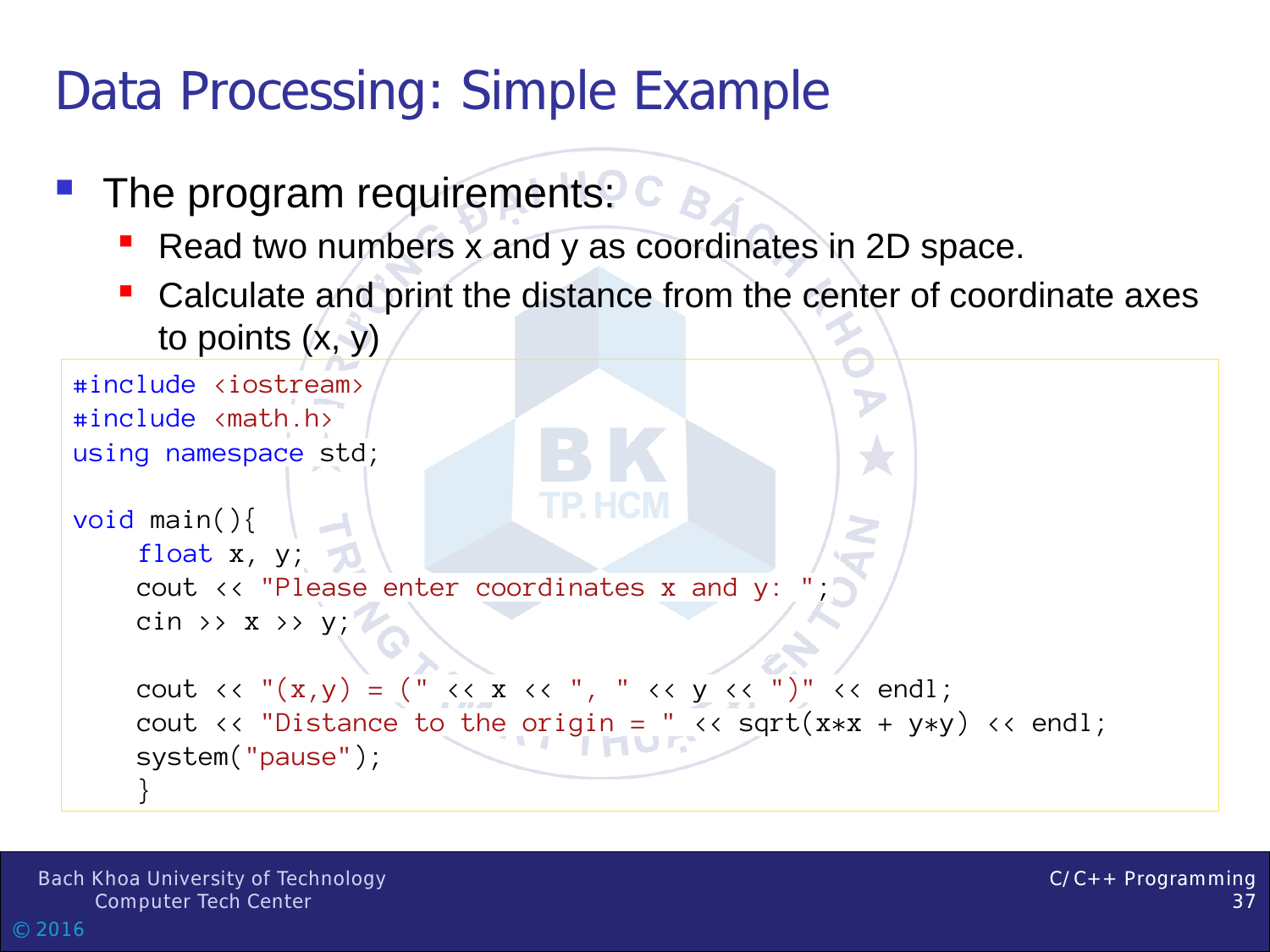

# Data Processing: Simple Example
The program requirements:
Read two numbers x and y as coordinates in 2D space.
Calculate and print the distance from the center of coordinate axes to points (x, y)
#include <iostream>
#include <math.h>
using namespace std;

void main(){
float x, y;
cout << "Please enter coordinates x and y: ";
cin >> x >> y;

cout << "(x,y) = (" << x << ", " << y << ")" << endl;
cout << "Distance to the origin = " << sqrt(x*x + y*y) << endl;
system("pause");
}